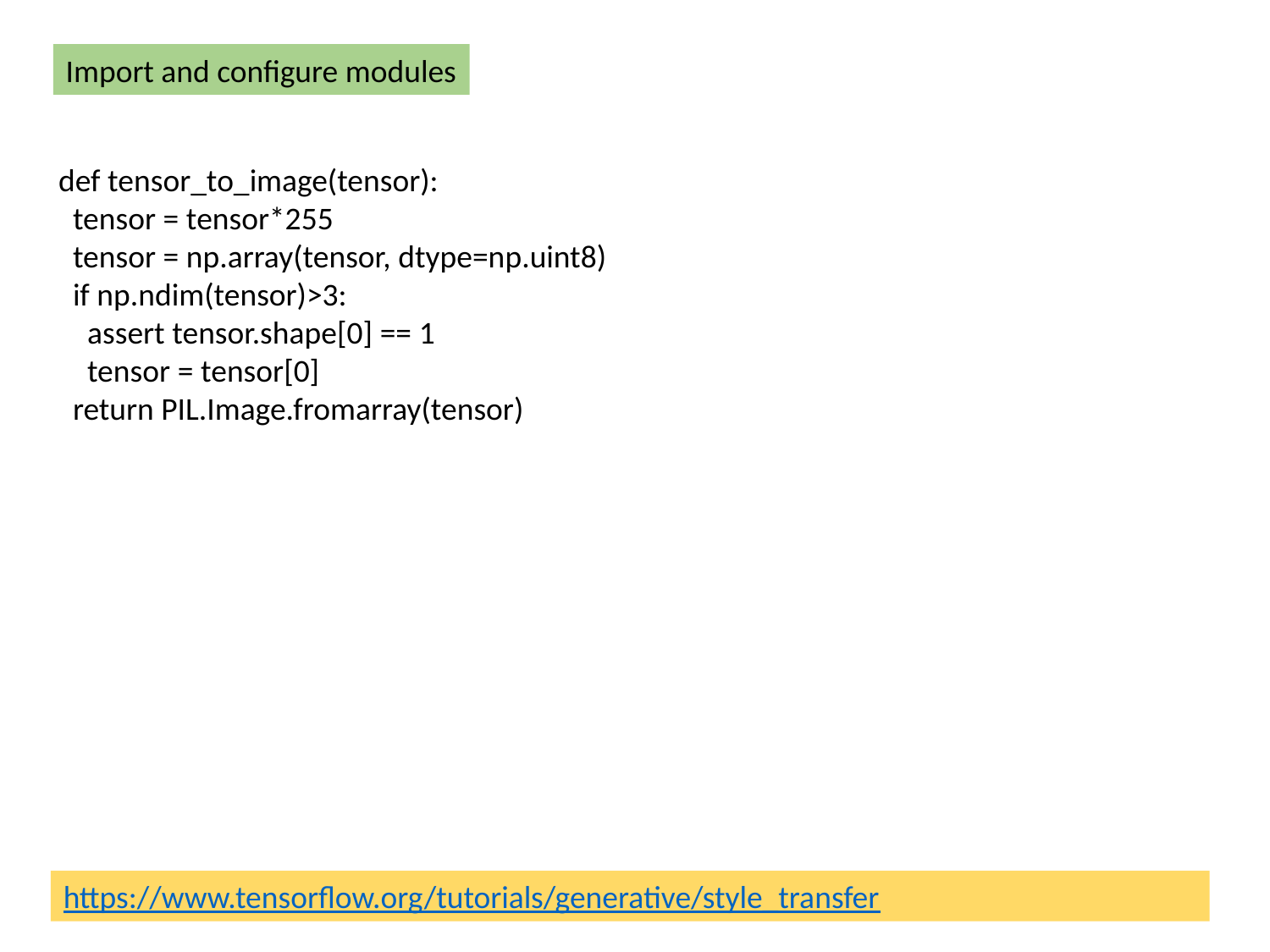

Import and configure modules
def tensor_to_image(tensor):
  tensor = tensor*255
  tensor = np.array(tensor, dtype=np.uint8)
  if np.ndim(tensor)>3:
    assert tensor.shape[0] == 1
    tensor = tensor[0]
  return PIL.Image.fromarray(tensor)
https://www.tensorflow.org/tutorials/generative/style_transfer